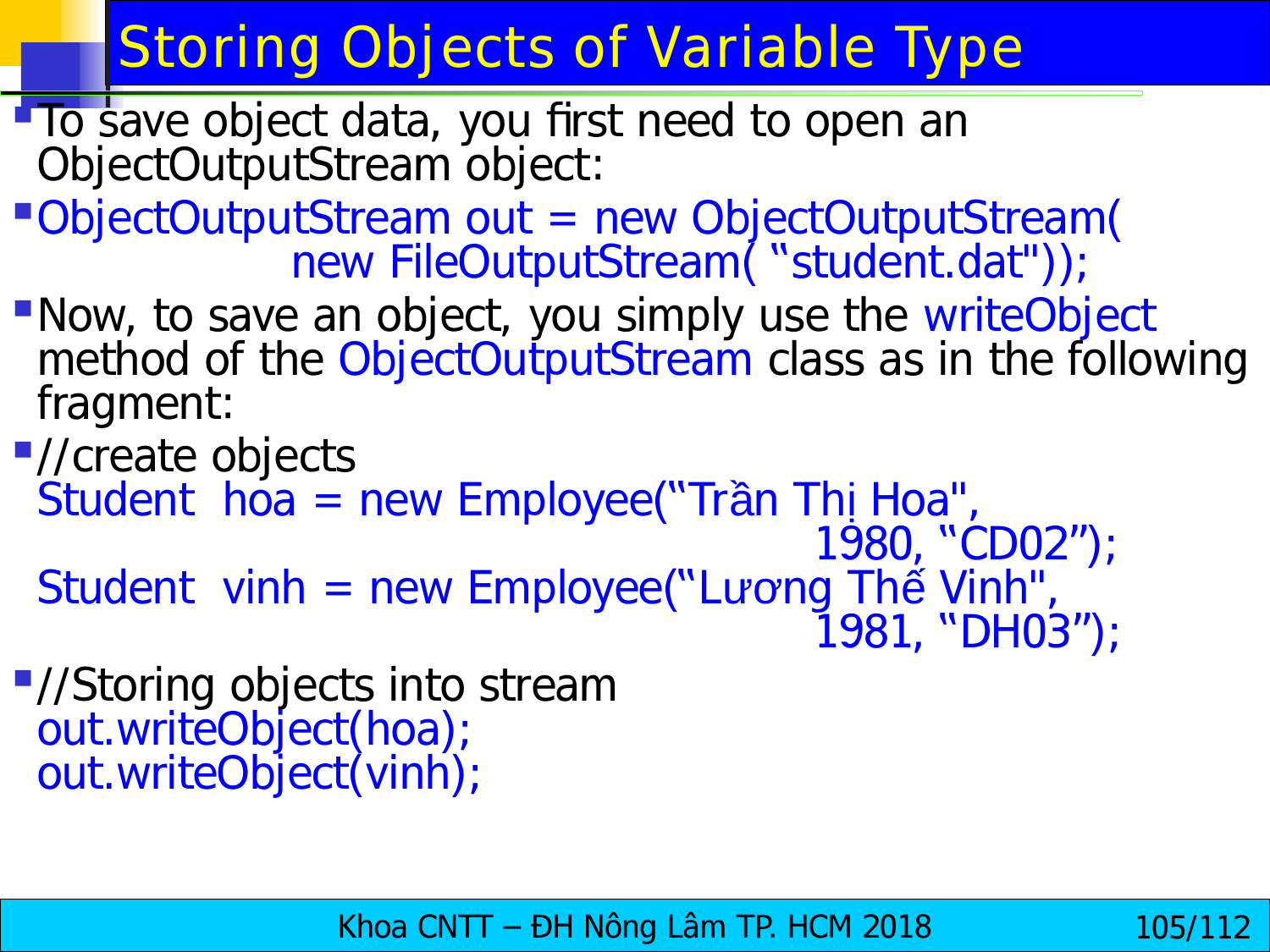

# Storing Objects of Variable Type
To save object data, you first need to open an ObjectOutputStream object:
ObjectOutputStream out = new ObjectOutputStream(
		new FileOutputStream( “student.dat"));
Now, to save an object, you simply use the writeObject method of the ObjectOutputStream class as in the following fragment:
//create objects
Student  hoa = new Employee(“Trần Thị Hoa",
						 1980, “CD02”);
Student  vinh = new Employee(“Lương Thế Vinh",
						 1981, “DH03”);
//Storing objects into stream
out.writeObject(hoa);
out.writeObject(vinh);